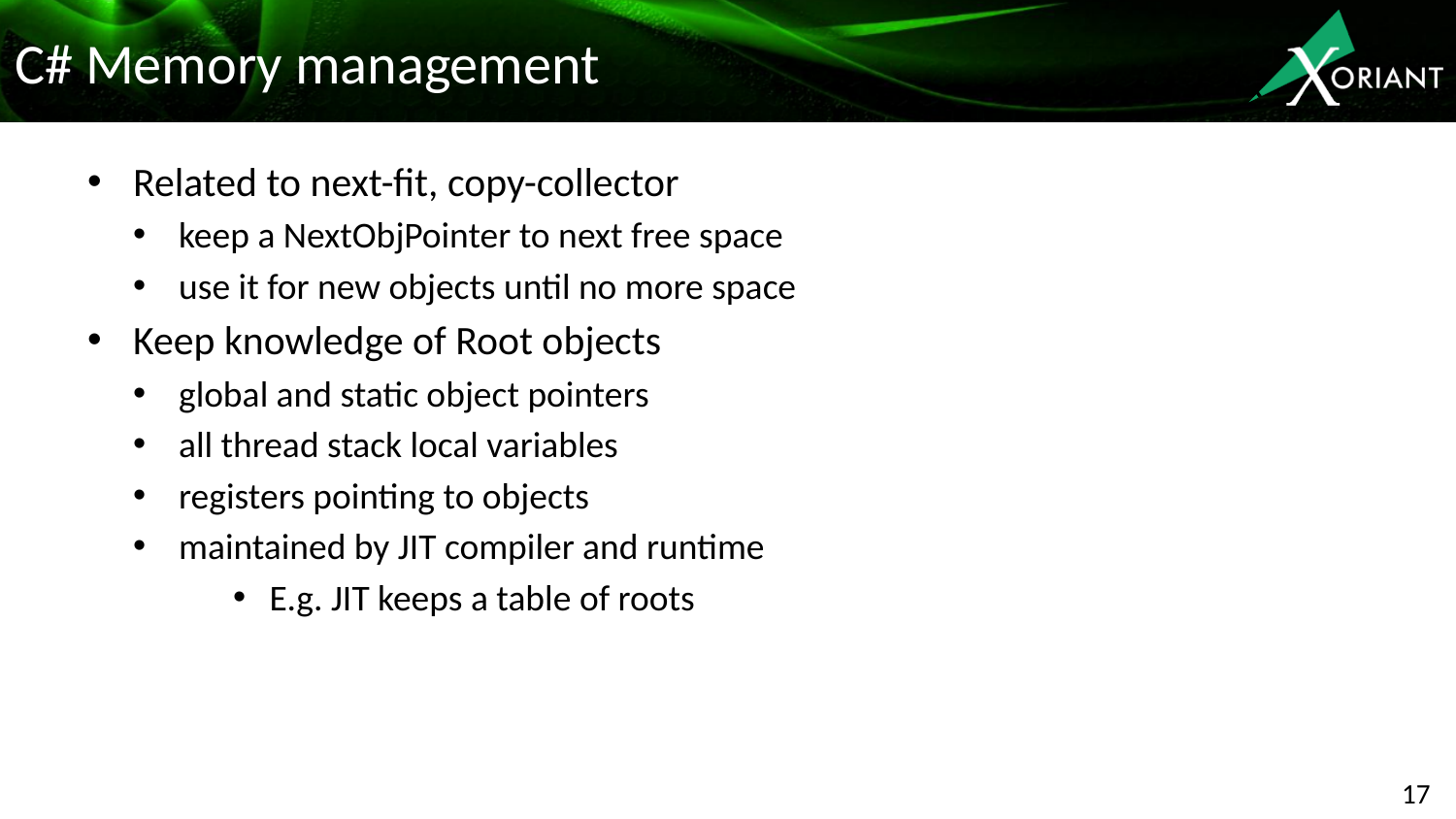

# C# Memory management
Related to next-fit, copy-collector
keep a NextObjPointer to next free space
use it for new objects until no more space
Keep knowledge of Root objects
global and static object pointers
all thread stack local variables
registers pointing to objects
maintained by JIT compiler and runtime
E.g. JIT keeps a table of roots

17